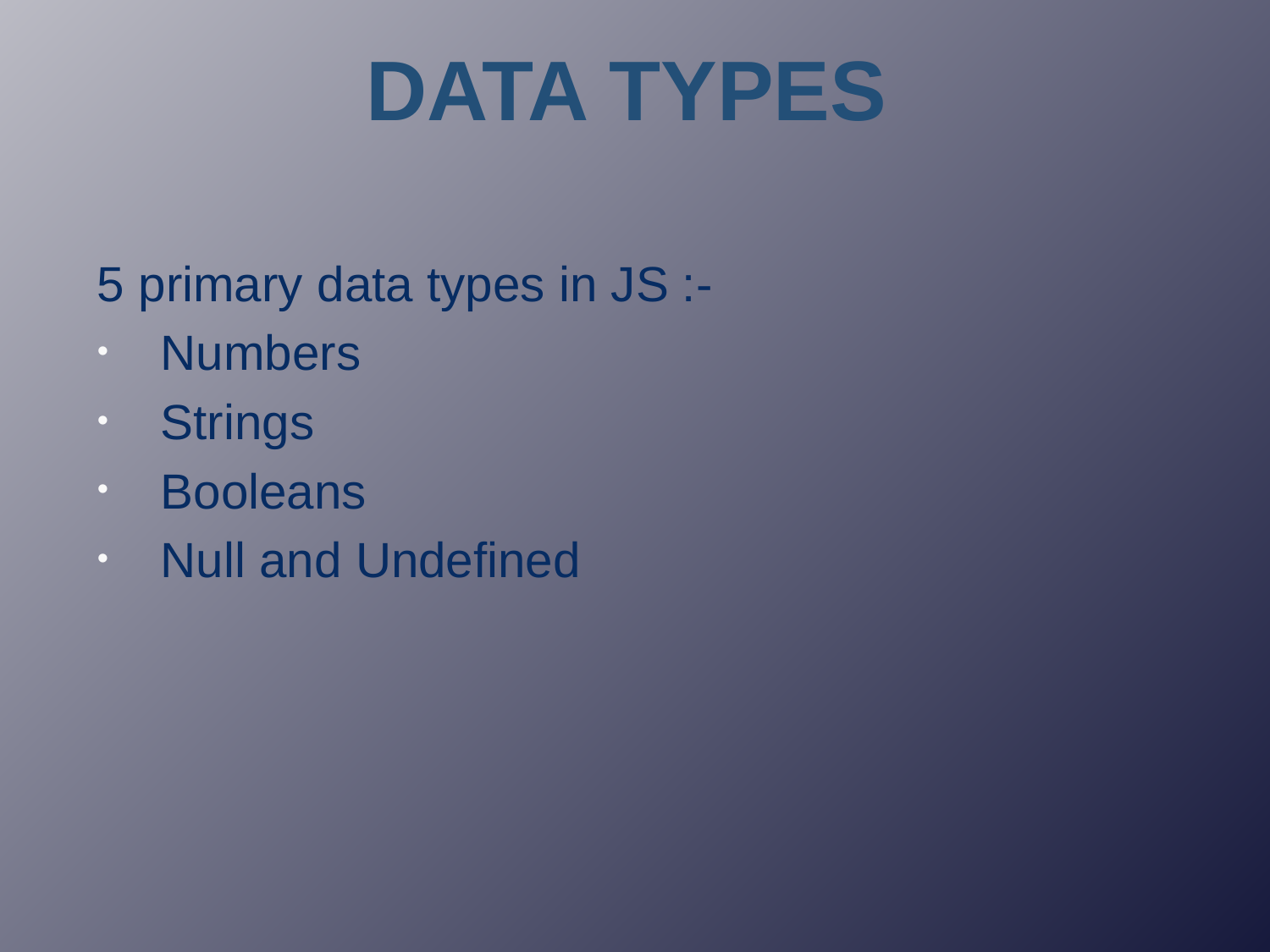

# Data Types
5 primary data types in JS :-
Numbers
Strings
Booleans
Null and Undefined